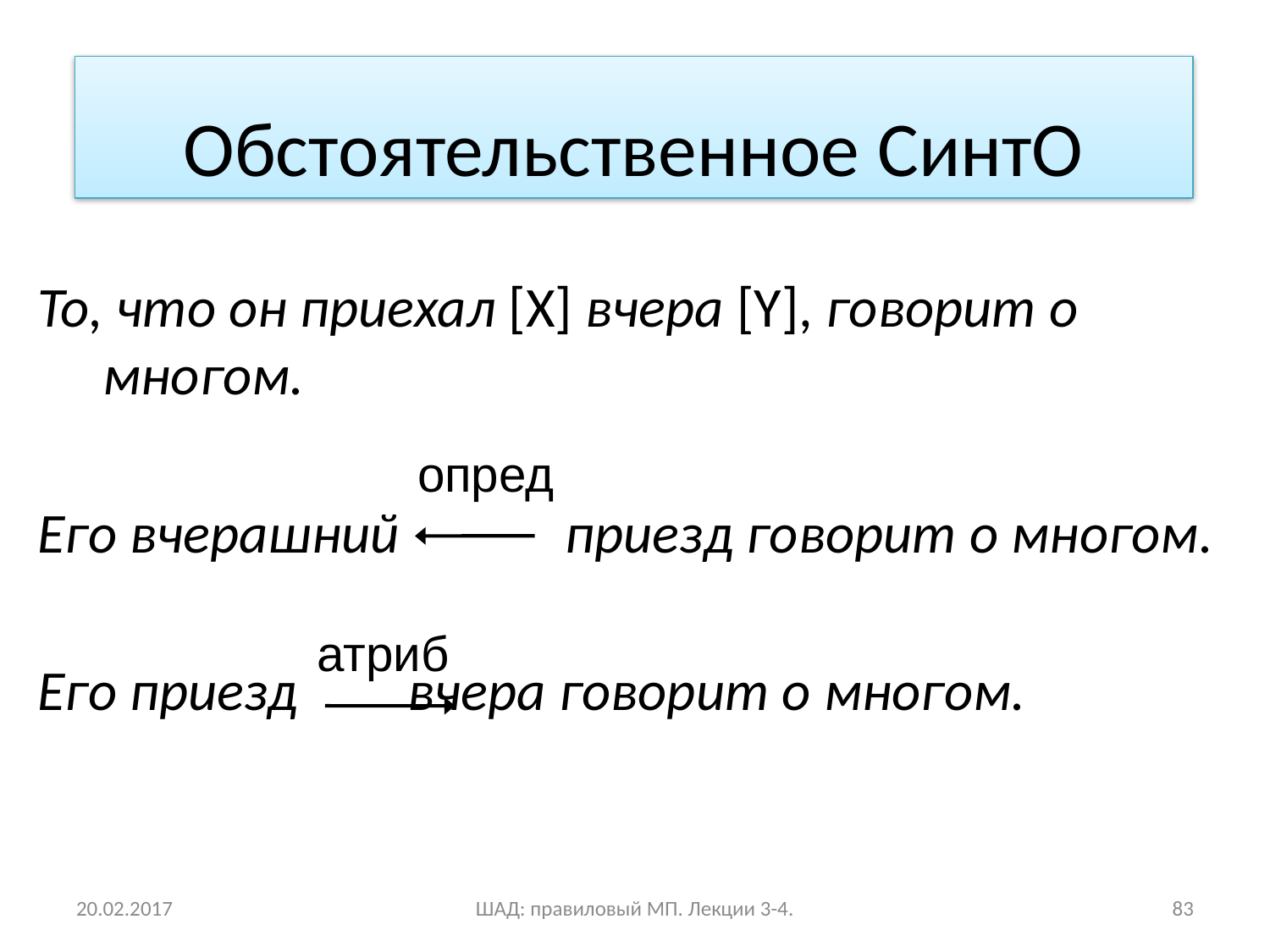

Обстоятельственное СинтО
То, что он приехал [X] вчера [Y], говорит о многом.

Его вчерашний             приезд говорит о многом.

Его приезд 	    вчера говорит о многом.
опред

атриб

20.02.2017
ШАД: правиловый МП. Лекции 3-4.
83